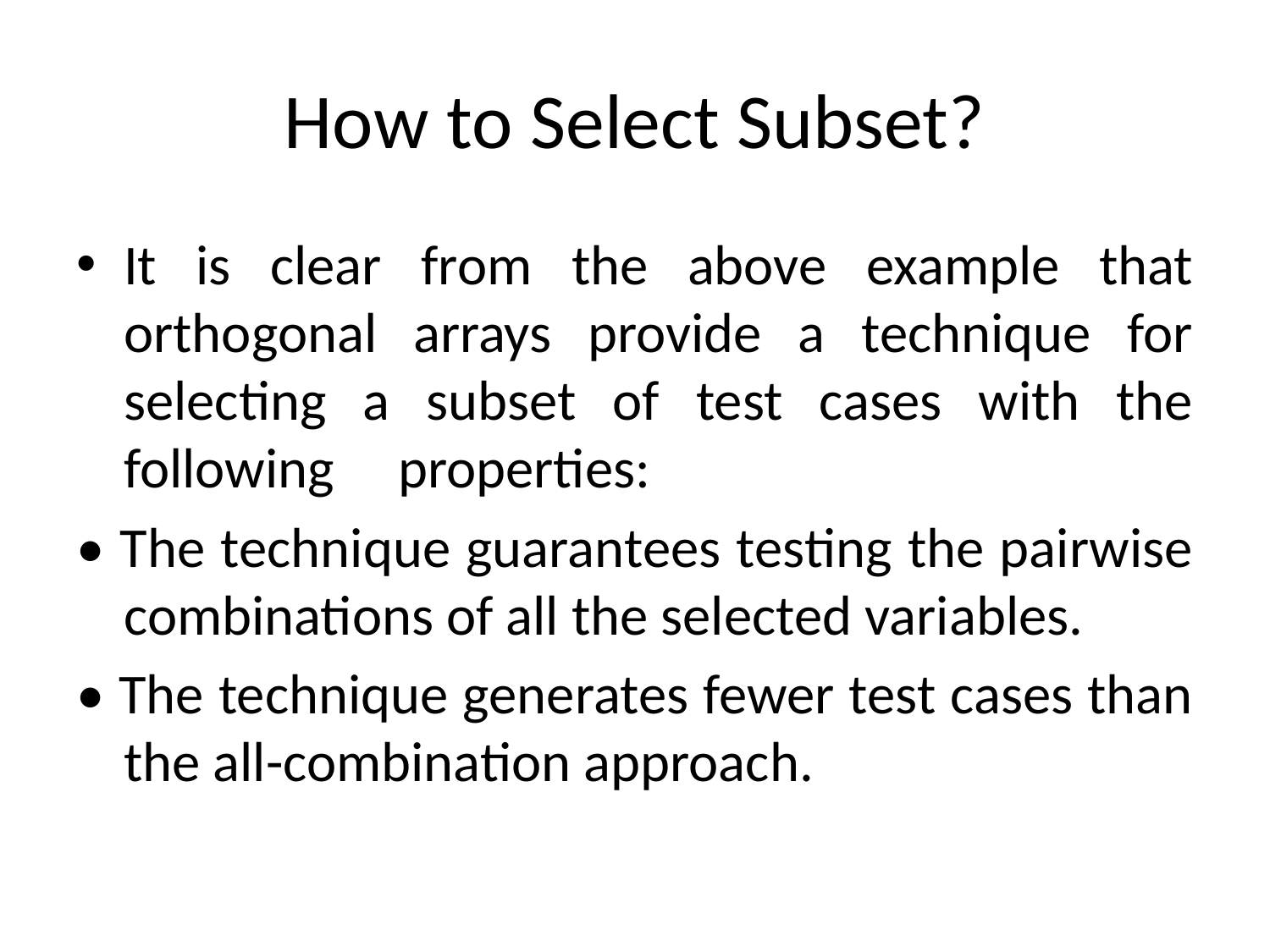

# How to Select Subset?
It is clear from the above example that orthogonal arrays provide a technique for selecting a subset of test cases with the following     properties:
• The technique guarantees testing the pairwise combinations of all the selected variables.
• The technique generates fewer test cases than the all-combination approach.